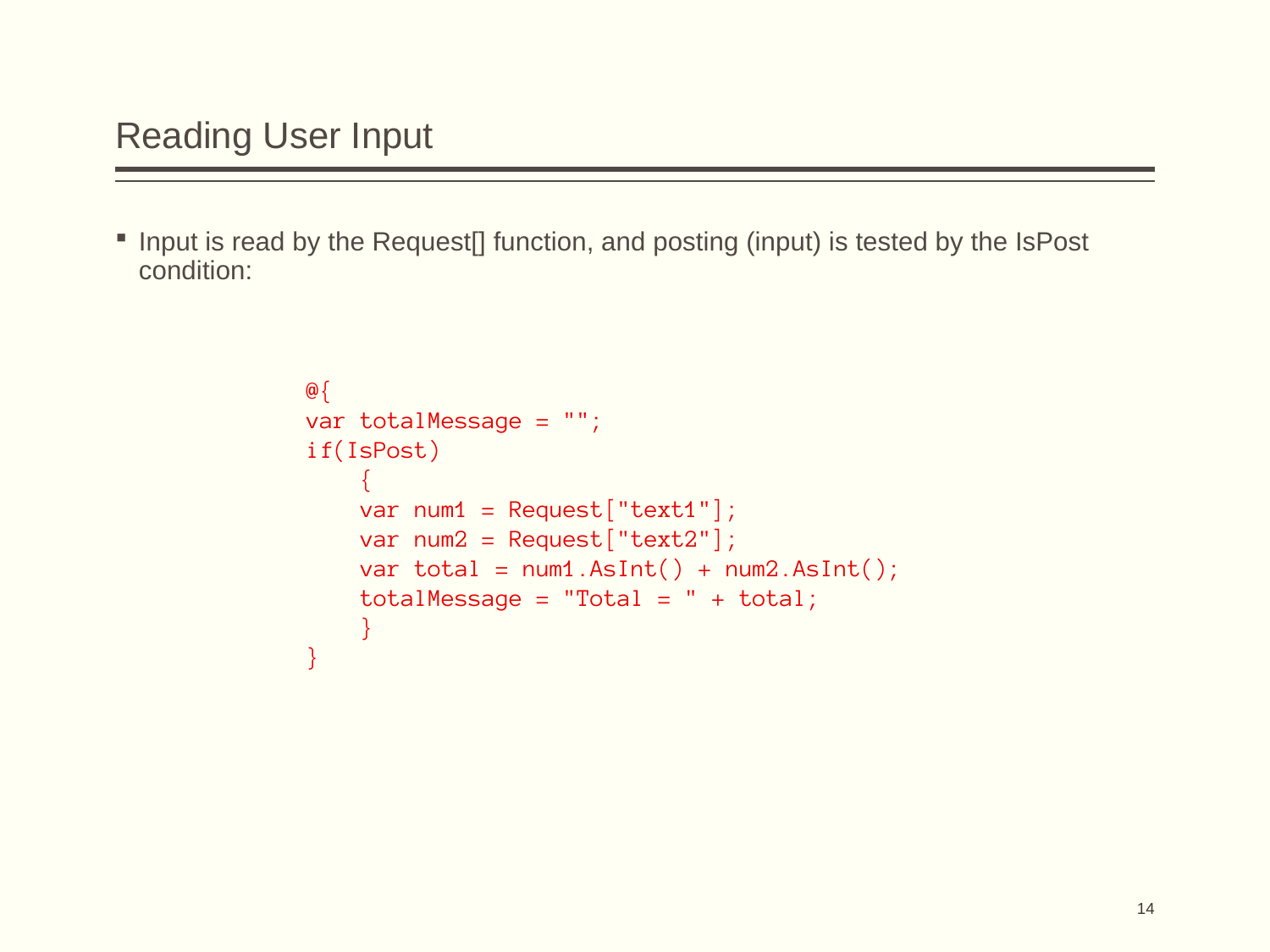

# Reading User Input
Input is read by the Request[] function, and posting (input) is tested by the IsPost condition:
@{
var totalMessage = "";
if(IsPost)
    {
    var num1 = Request["text1"];
    var num2 = Request["text2"];
    var total = num1.AsInt() + num2.AsInt();
    totalMessage = "Total = " + total;
    }
}
14